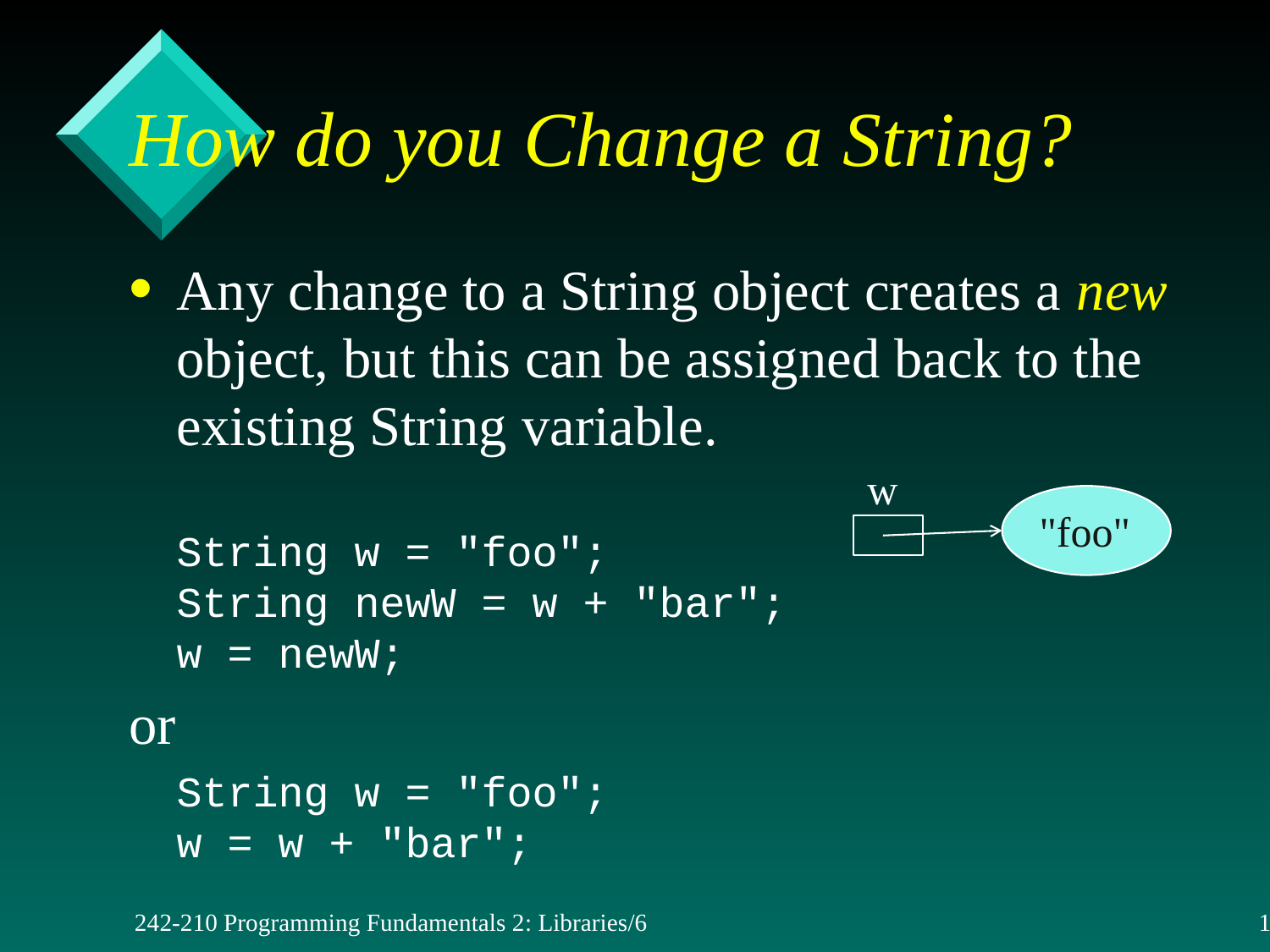

# How do you Change a String?
Any change to a String object creates a new object, but this can be assigned back to the existing String variable.

	String w = "foo";
String newW = w + "bar";
w = newW;
or
	String w = "foo";
w = w + "bar";
w
"foo"